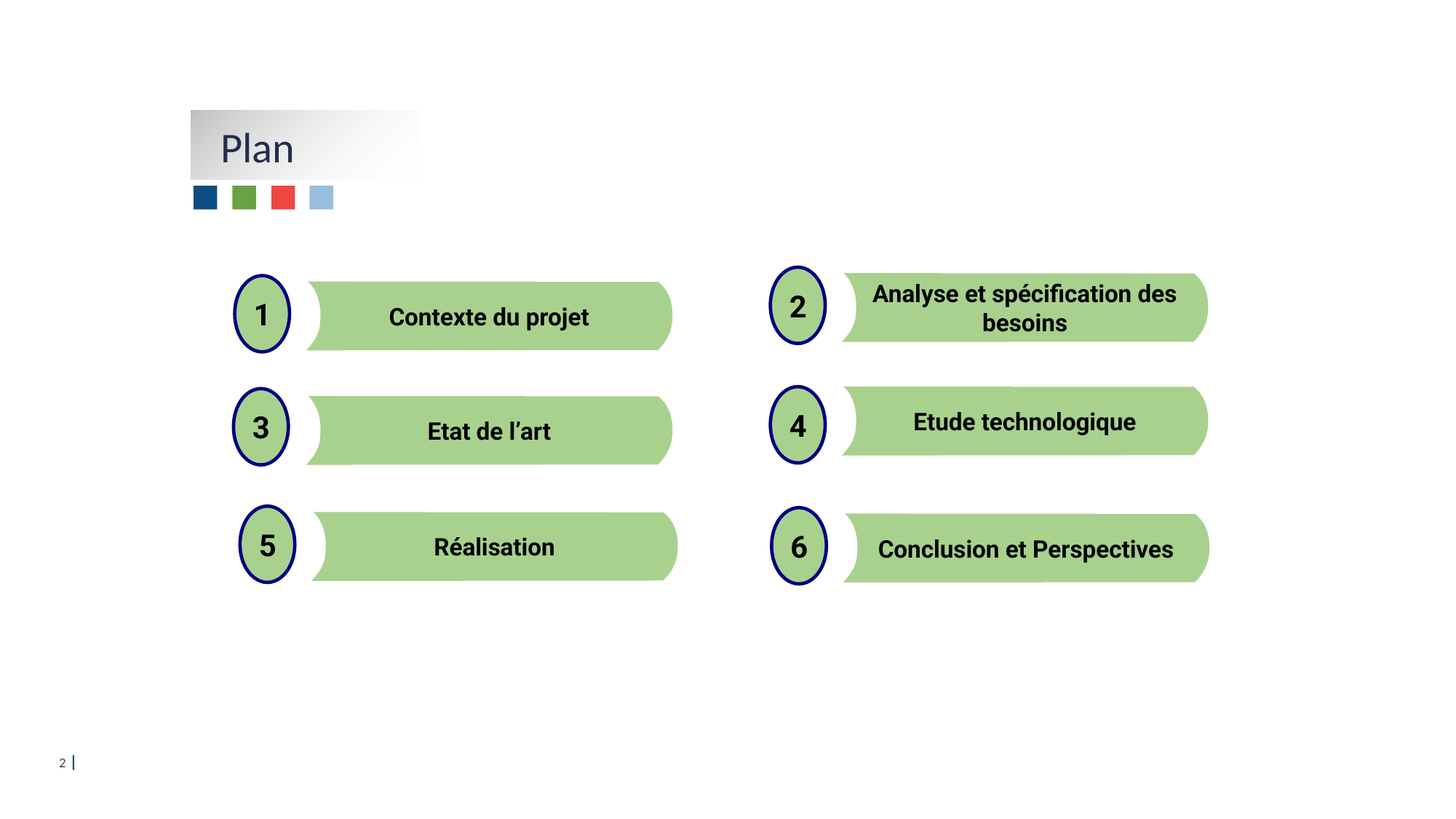

Plan

2
Analyse et spécification des besoins
1
Contexte du projet
4
Etude technologique
3
Etat de l’art
5
6
Réalisation
Conclusion et Perspectives
2 |